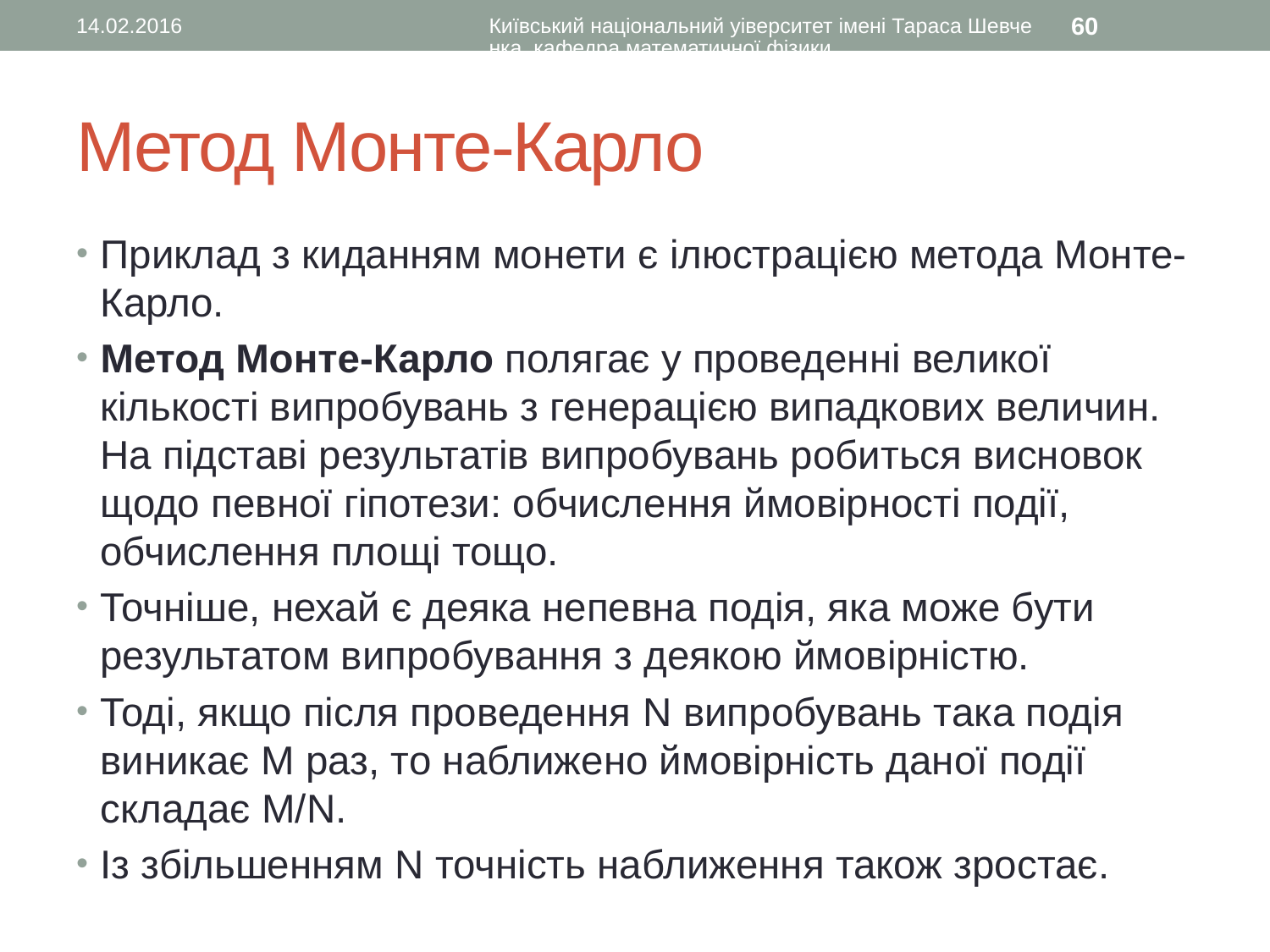

14.02.2016
Київський національний уіверситет імені Тараса Шевченка, кафедра математичної фізики
60
# Метод Монте-Карло
Приклад з киданням монети є ілюстрацією метода Монте-Карло.
Метод Монте-Карло полягає у проведенні великої кількості випробувань з генерацією випадкових величин. На підставі результатів випробувань робиться висновок щодо певної гіпотези: обчислення ймовірності події, обчислення площі тощо.
Точніше, нехай є деяка непевна подія, яка може бути результатом випробування з деякою ймовірністю.
Тоді, якщо після проведення N випробувань така подія виникає M раз, то наближено ймовірність даної події складає M/N.
Із збільшенням N точність наближення також зростає.